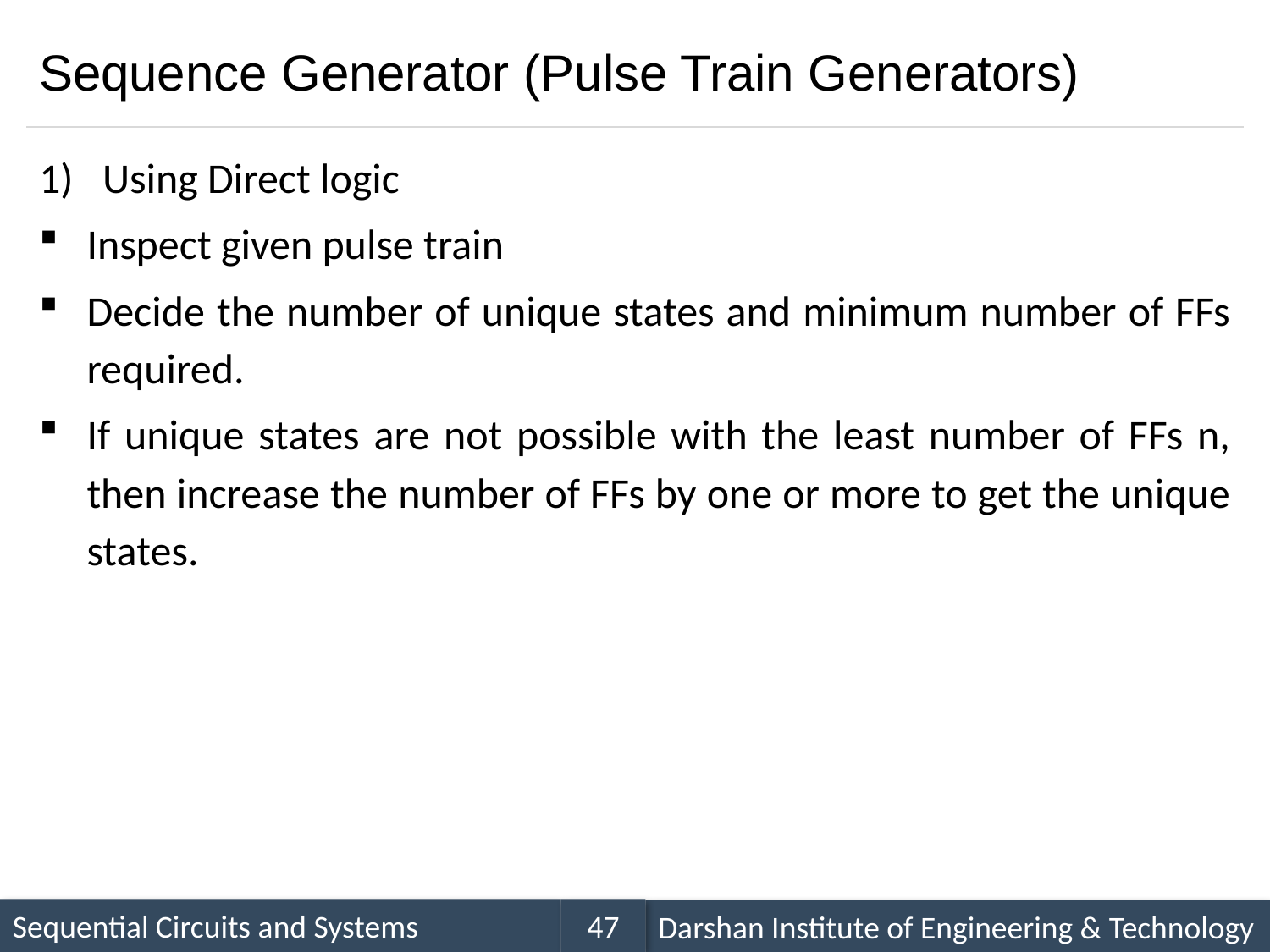

# Sequence Generator (Pulse Train Generators)
Using Direct logic
Inspect given pulse train
Decide the number of unique states and minimum number of FFs required.
If unique states are not possible with the least number of FFs n, then increase the number of FFs by one or more to get the unique states.